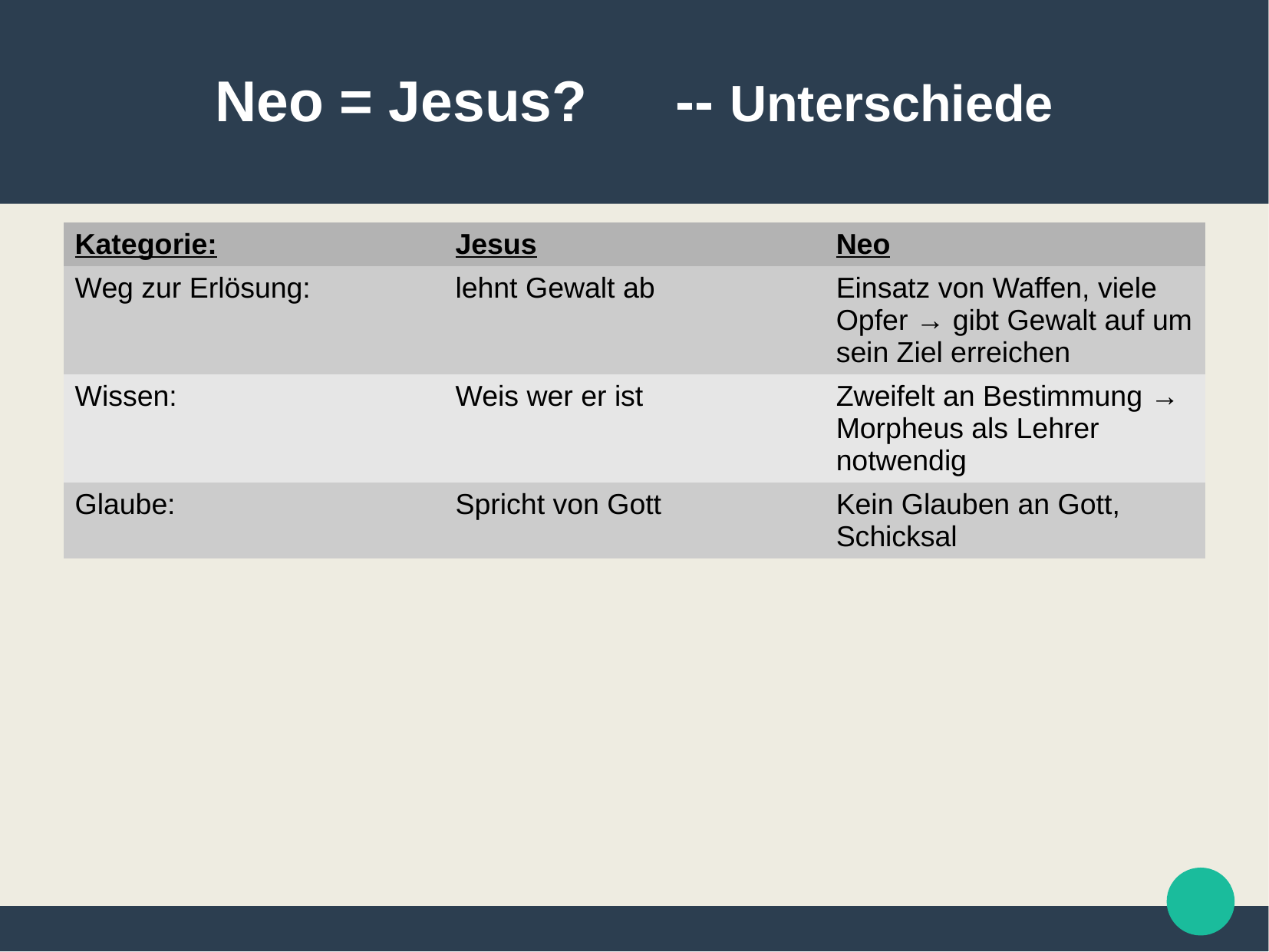

Neo = Jesus?	-- Unterschiede
| Kategorie: | Jesus | Neo |
| --- | --- | --- |
| Weg zur Erlösung: | lehnt Gewalt ab | Einsatz von Waffen, viele Opfer → gibt Gewalt auf um sein Ziel erreichen |
| Wissen: | Weis wer er ist | Zweifelt an Bestimmung → Morpheus als Lehrer notwendig |
| Glaube: | Spricht von Gott | Kein Glauben an Gott, Schicksal |